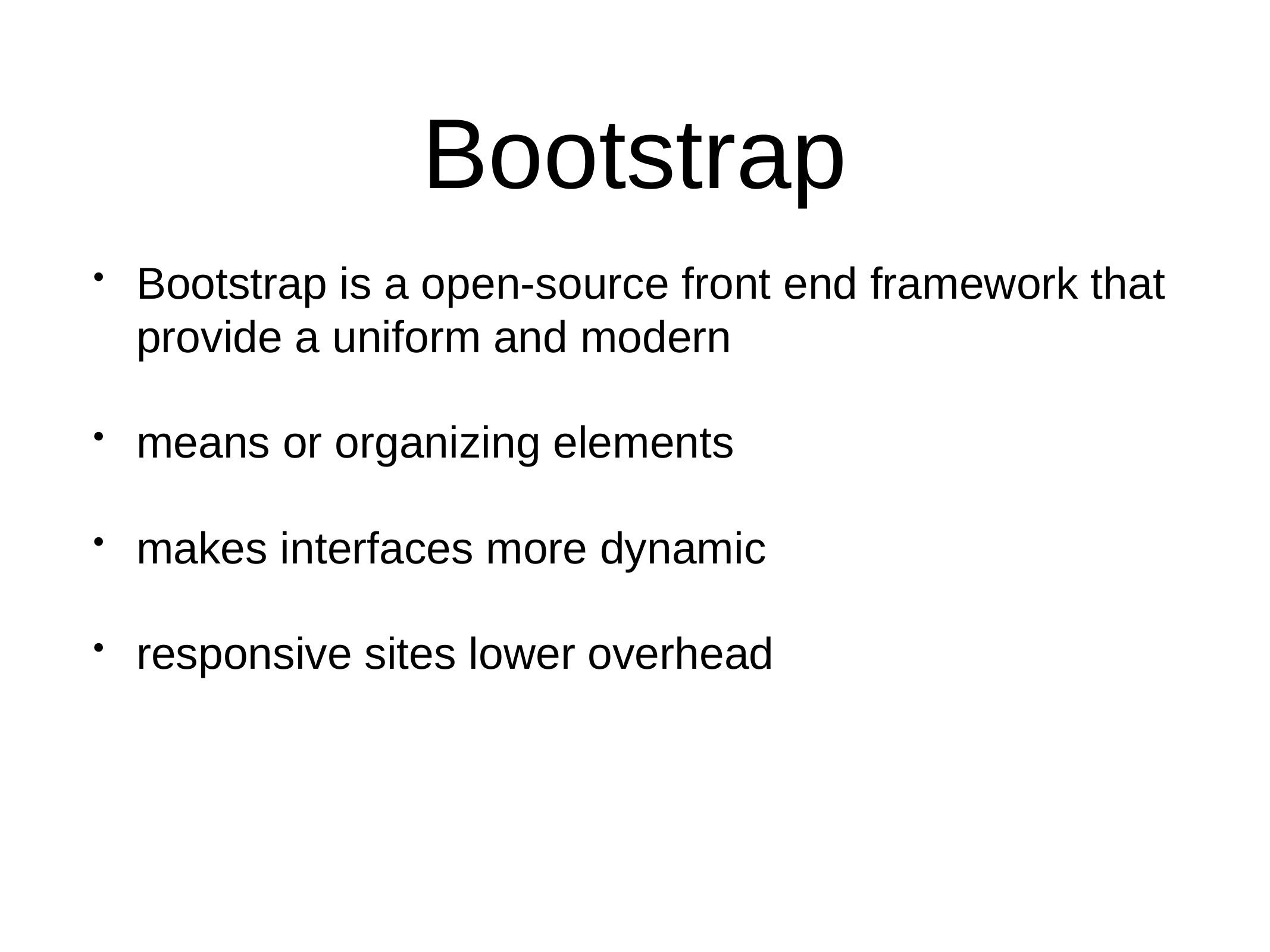

# Bootstrap
Bootstrap is a open-source front end framework that provide a uniform and modern
means or organizing elements
makes interfaces more dynamic
responsive sites lower overhead